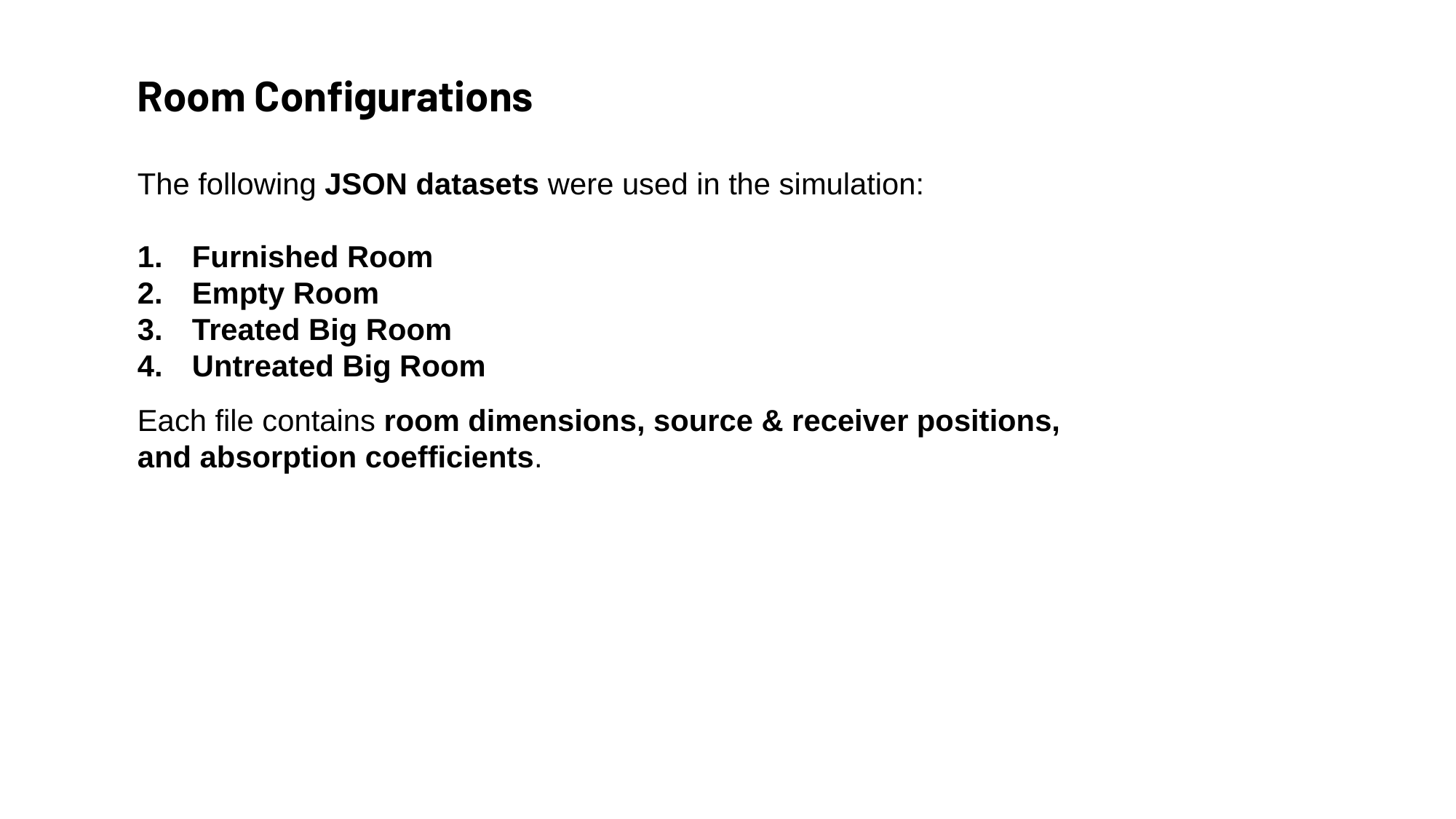

Room Configurations
The following JSON datasets were used in the simulation:
Furnished Room
Empty Room
Treated Big Room
Untreated Big Room
Each file contains room dimensions, source & receiver positions, and absorption coefficients.